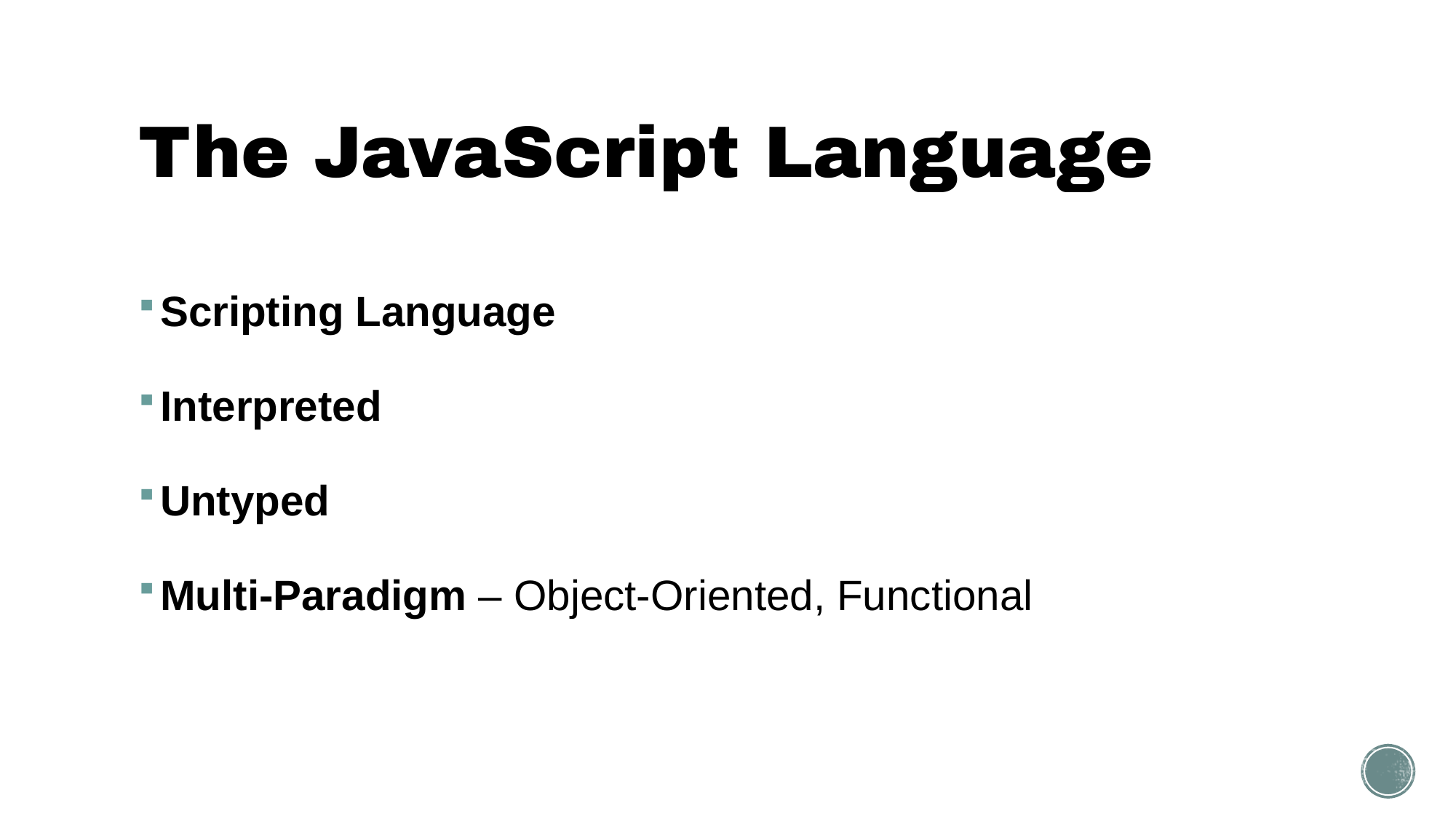

# The JavaScript Language
Scripting Language
Interpreted
Untyped
Multi-Paradigm – Object-Oriented, Functional